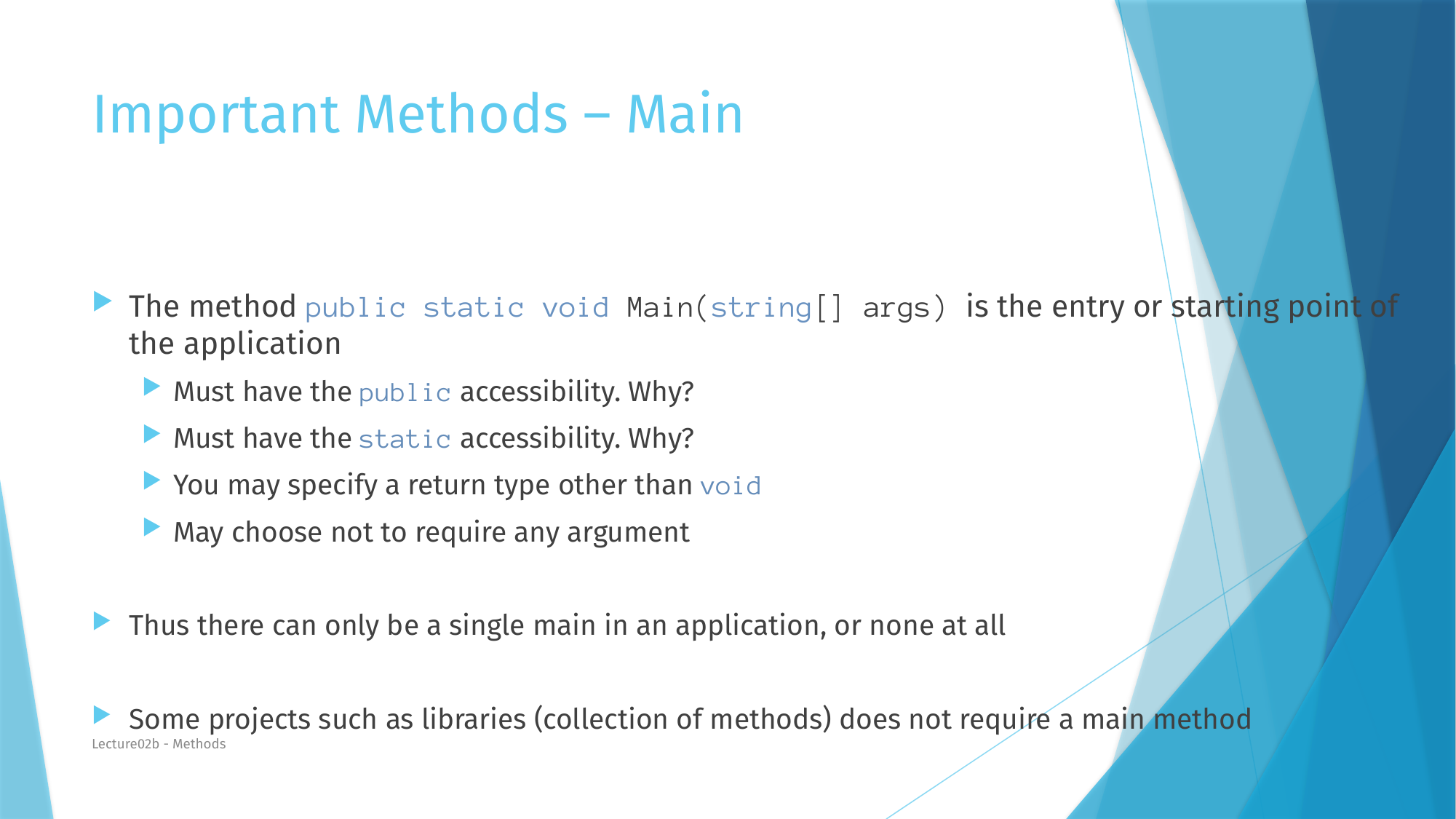

# Important Methods – Main

The method public static void Main(string[] args) is the entry or starting point of the application
Must have the public accessibility. Why?
Must have the static accessibility. Why?
You may specify a return type other than void
May choose not to require any argument

Thus there can only be a single main in an application, or none at all

Some projects such as libraries (collection of methods) does not require a main method
Lecture02b - Methods